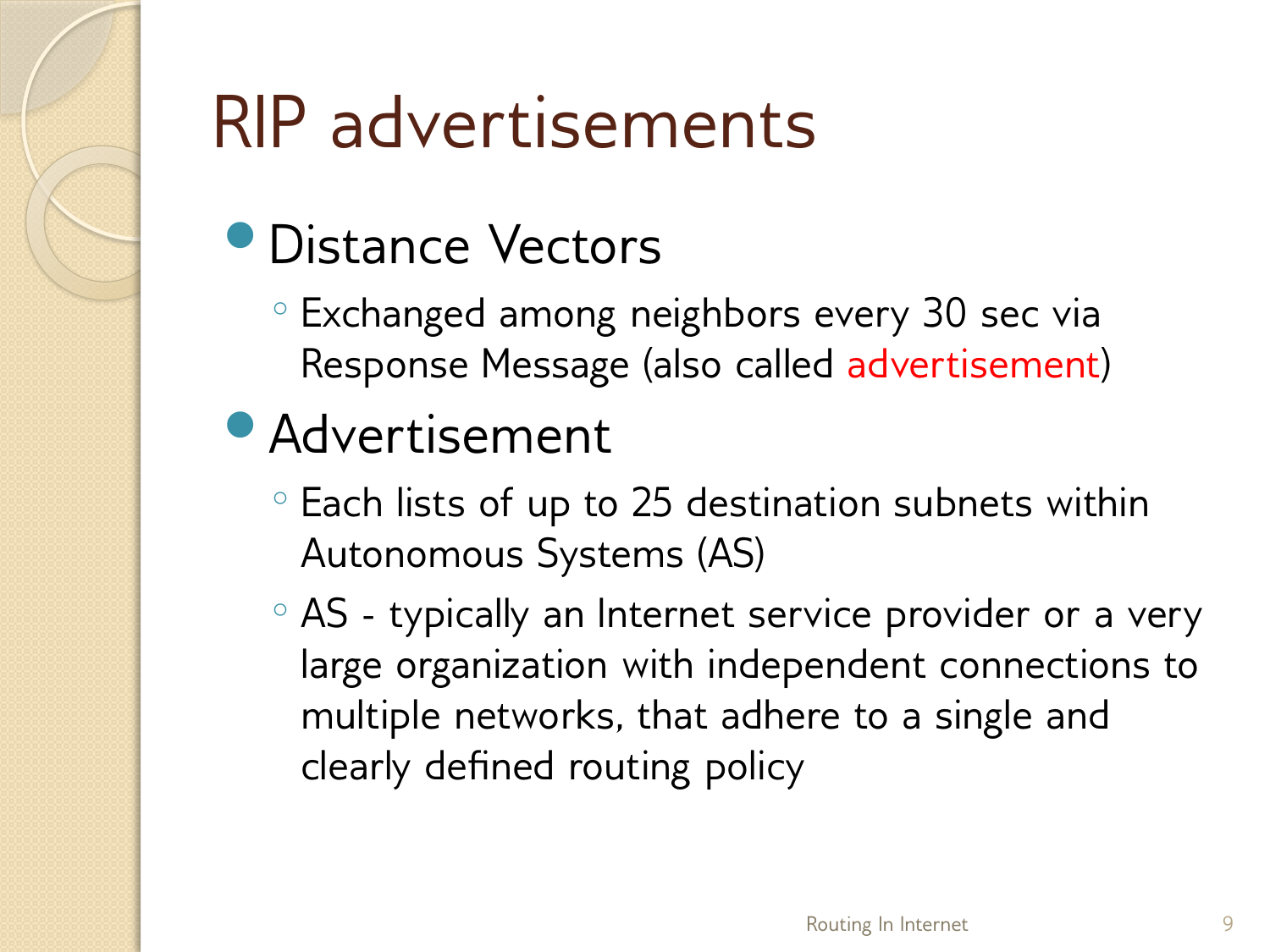

# RIP advertisements
Distance Vectors
Exchanged among neighbors every 30 sec via Response Message (also called advertisement)
Advertisement
Each lists of up to 25 destination subnets within Autonomous Systems (AS)
AS - typically an Internet service provider or a very large organization with independent connections to multiple networks, that adhere to a single and clearly defined routing policy
Routing In Internet
9